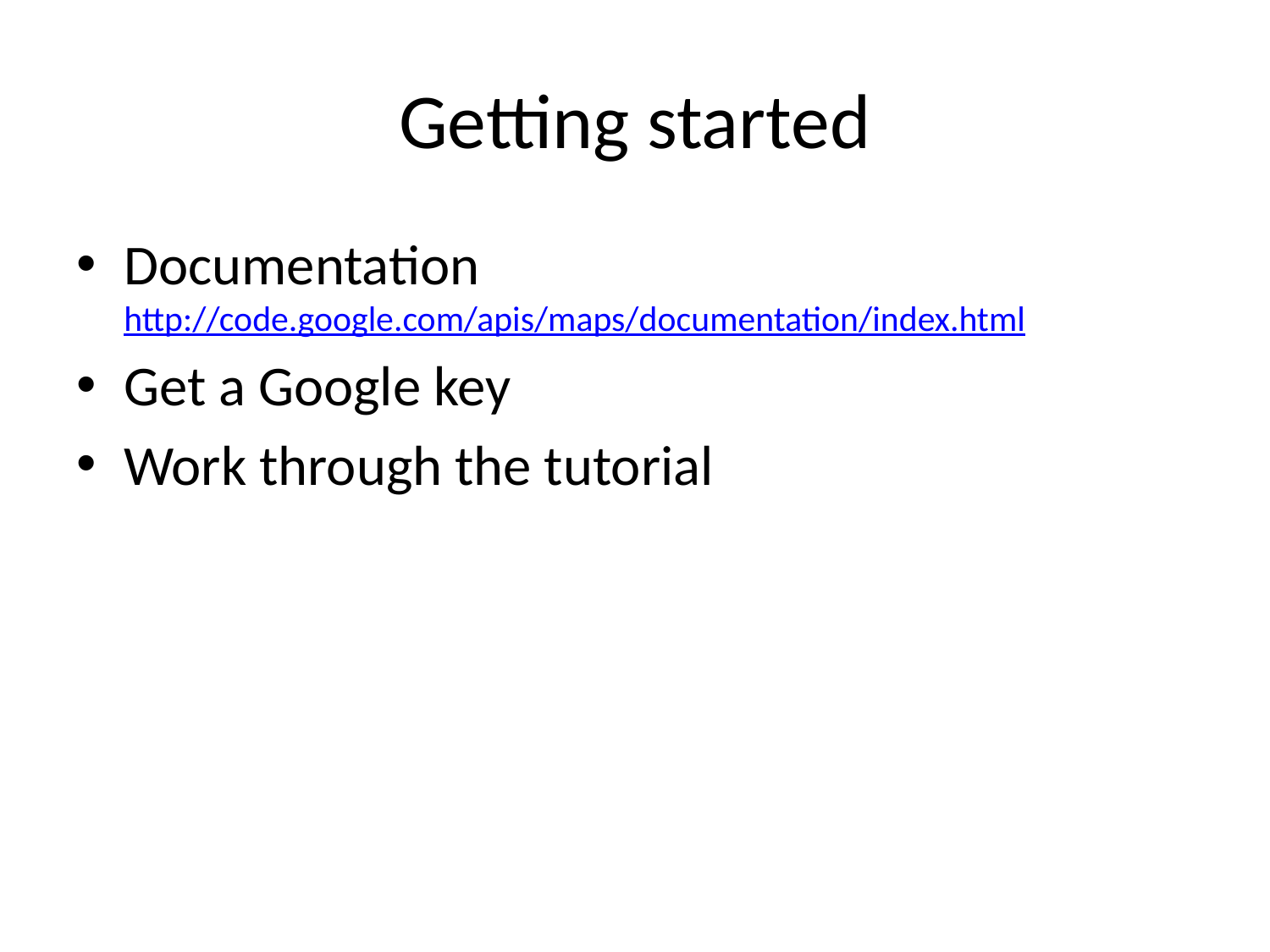

# Getting started
Documentation
http://code.google.com/apis/maps/documentation/index.html
Get a Google key
Work through the tutorial